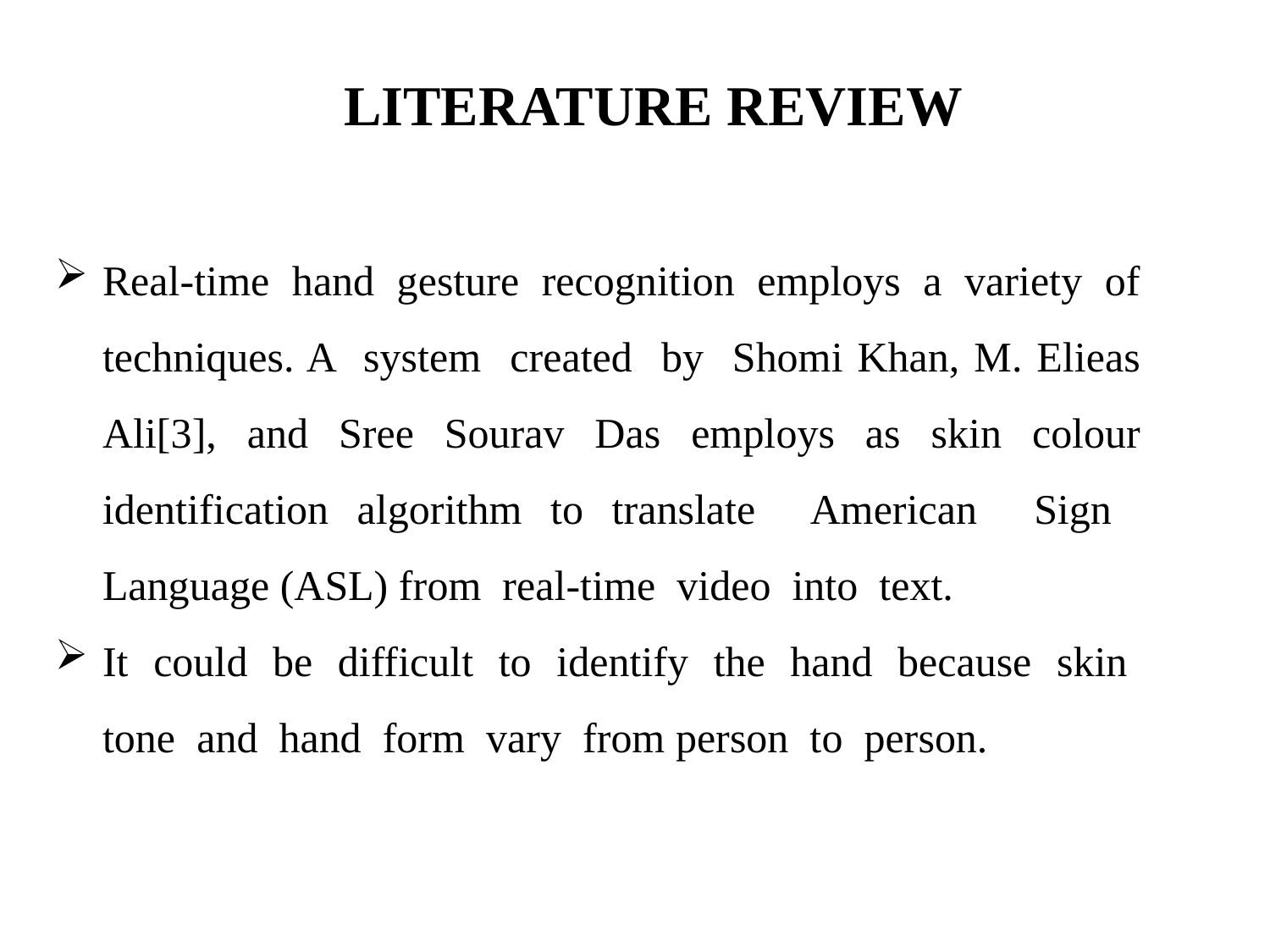

LITERATURE REVIEW
Real-time hand gesture recognition employs a variety of techniques. A  system  created  by  Shomi Khan, M. Elieas Ali[3], and Sree Sourav Das employs as skin colour identification algorithm to translate  American  Sign  Language (ASL) from  real-time  video  into  text.
It  could  be  difficult  to  identify  the  hand  because  skin  tone  and  hand  form  vary  from person  to  person.